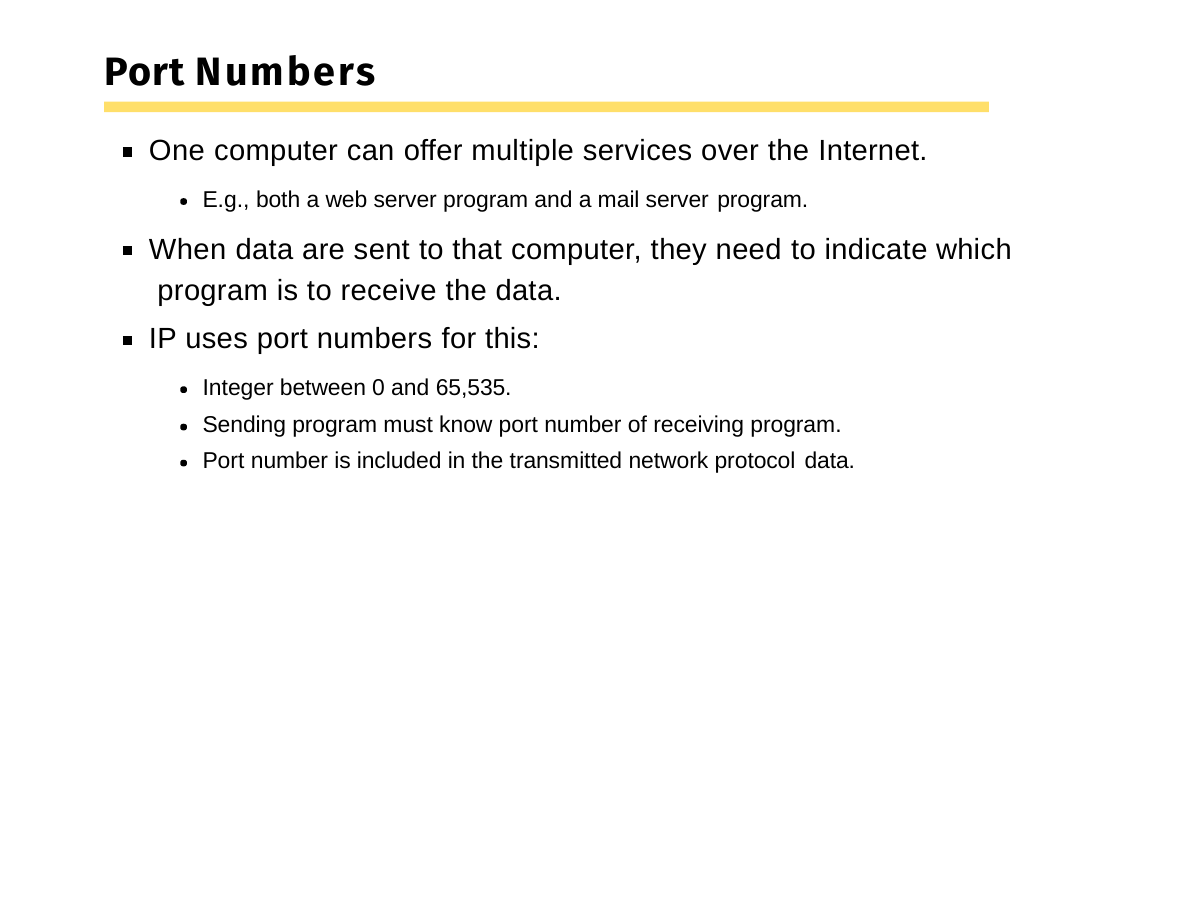

# Port Numbers
One computer can offer multiple services over the Internet.
E.g., both a web server program and a mail server program.
When data are sent to that computer, they need to indicate which  program is to receive the data.
IP uses port numbers for this:
Integer between 0 and 65,535.
Sending program must know port number of receiving program.  Port number is included in the transmitted network protocol data.